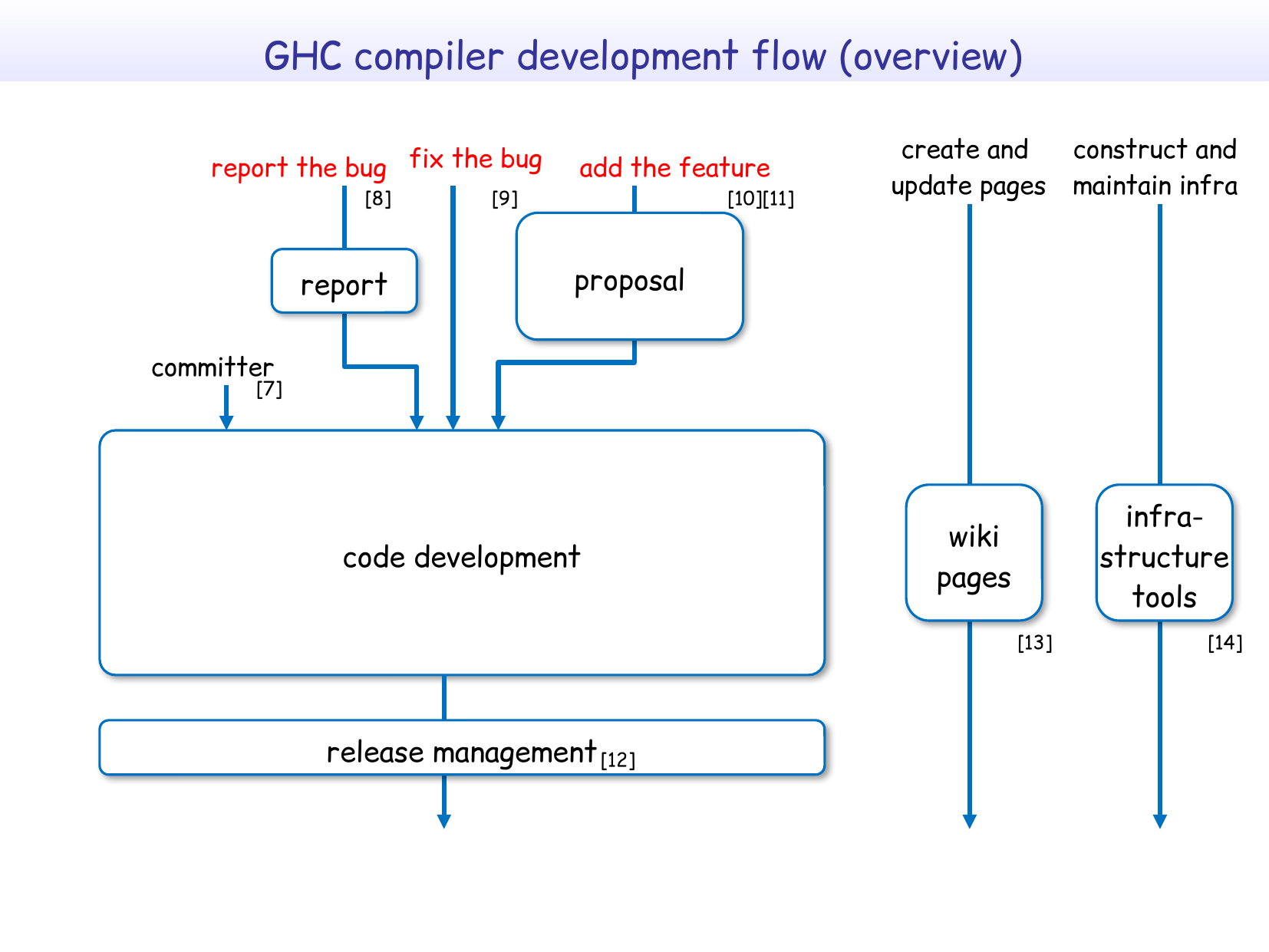

GHC compiler development flow (overview)
create and
 update pages
construct and
maintain infra
fix the bug
report the bug
add the feature
[8]
[9]
[10][11]
proposal
report
committer
[7]
code development
wiki
pages
infra-
structure
tools
[13]
[14]
release management
[12]